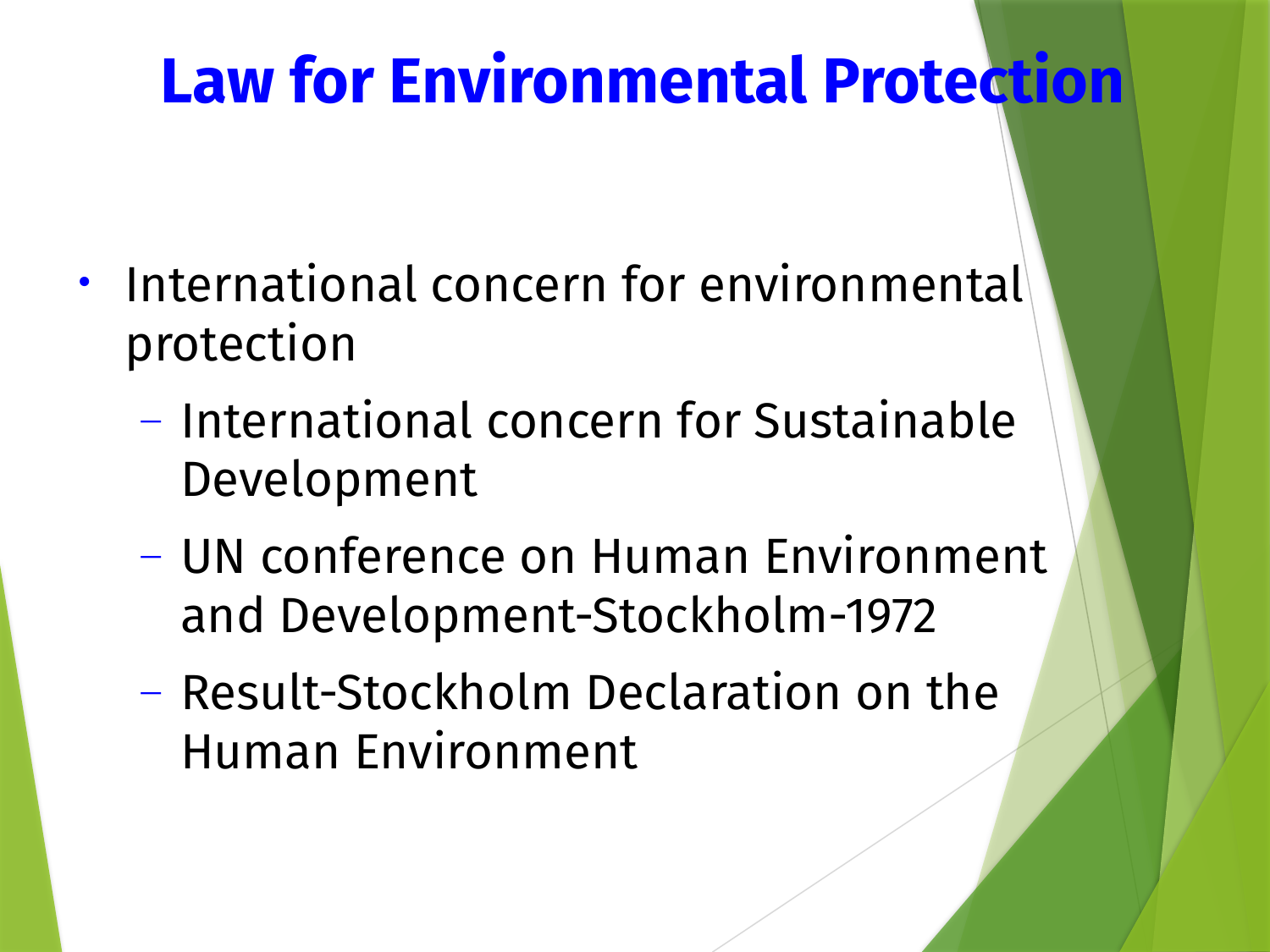

Law for Environmental Protection
International concern for environmental protection
International concern for Sustainable Development
UN conference on Human Environment and Development-Stockholm-1972
Result-Stockholm Declaration on the Human Environment